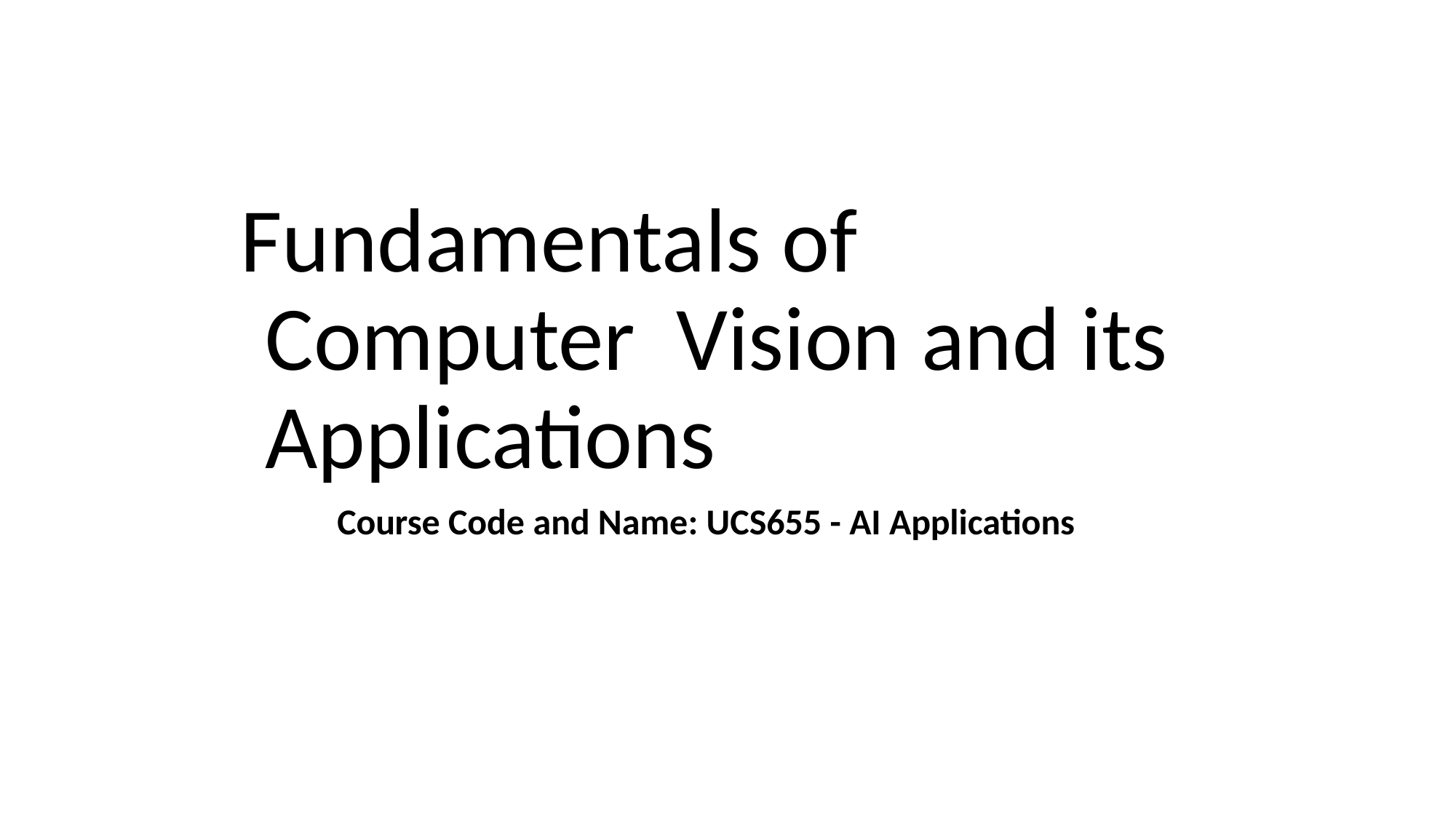

# Fundamentals of Computer  Vision and its Applications
Course Code and Name: UCS655 - AI Applications